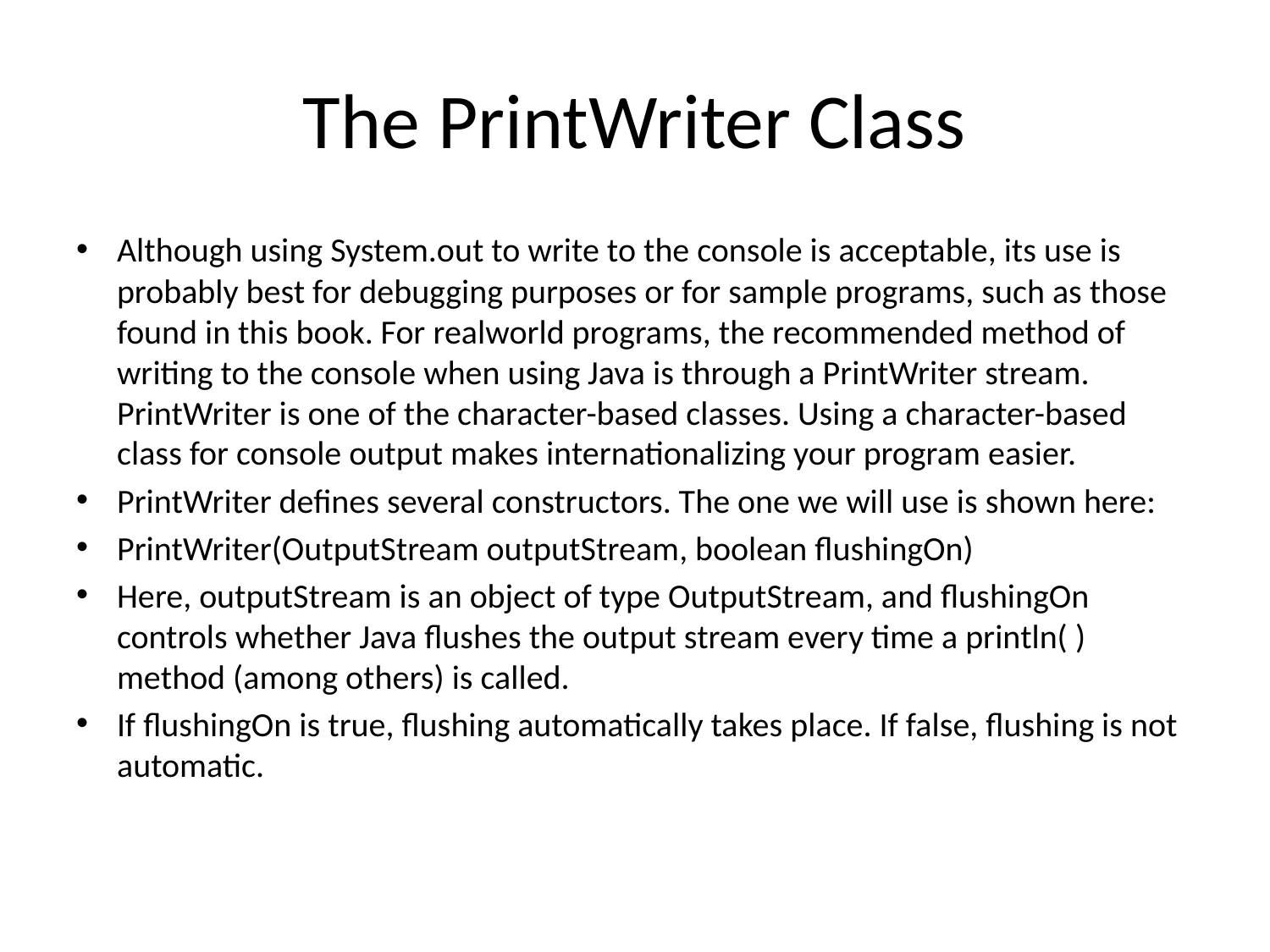

# The PrintWriter Class
Although using System.out to write to the console is acceptable, its use is probably best for debugging purposes or for sample programs, such as those found in this book. For realworld programs, the recommended method of writing to the console when using Java is through a PrintWriter stream. PrintWriter is one of the character-based classes. Using a character-based class for console output makes internationalizing your program easier.
PrintWriter defines several constructors. The one we will use is shown here:
PrintWriter(OutputStream outputStream, boolean flushingOn)
Here, outputStream is an object of type OutputStream, and flushingOn controls whether Java flushes the output stream every time a println( ) method (among others) is called.
If flushingOn is true, flushing automatically takes place. If false, flushing is not automatic.